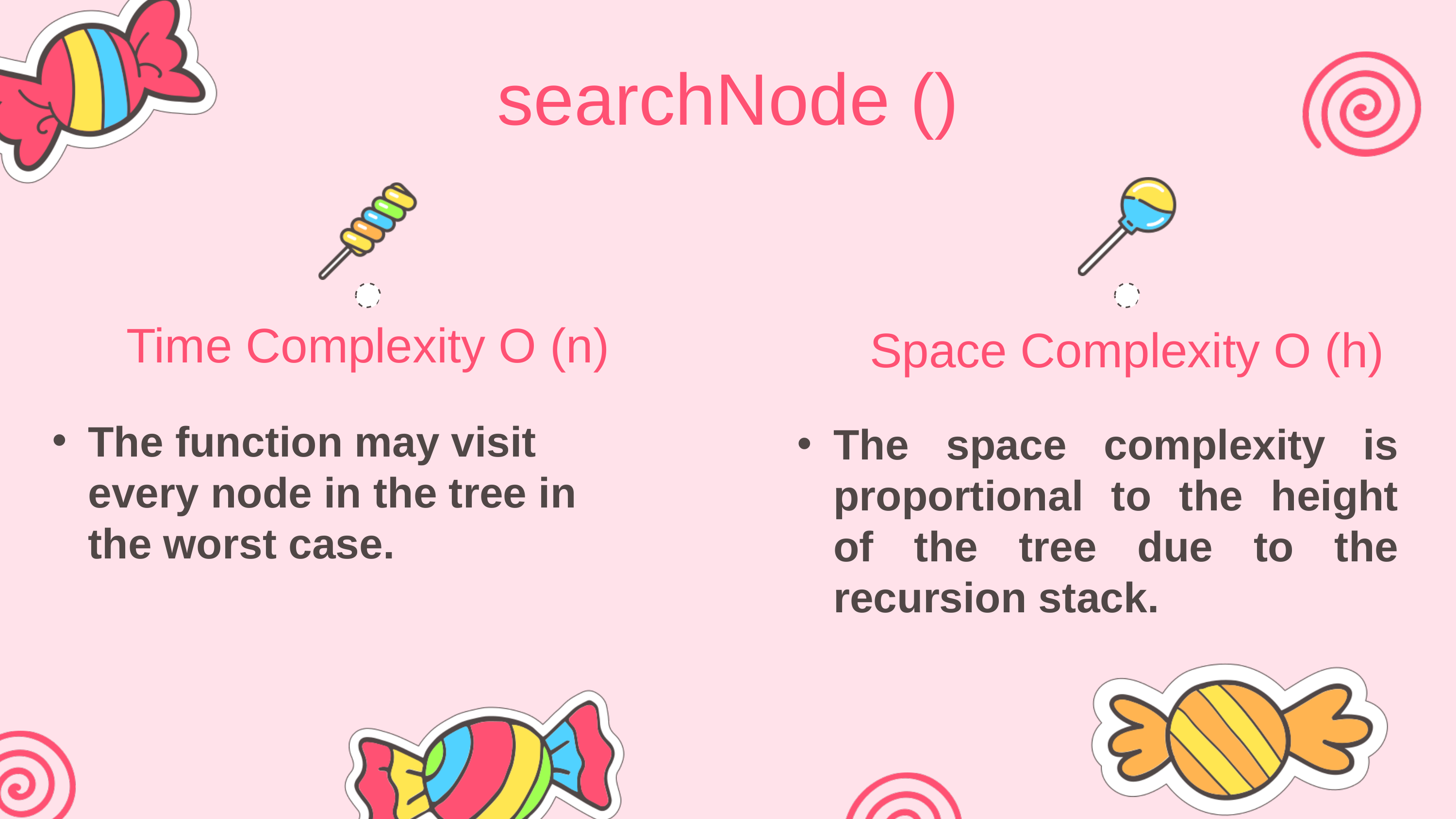

searchNode ()

Time Complexity O (n)
Space Complexity O (h)
The function may visit every node in the tree in the worst case.

The space complexity is proportional to the height of the tree due to the recursion stack.